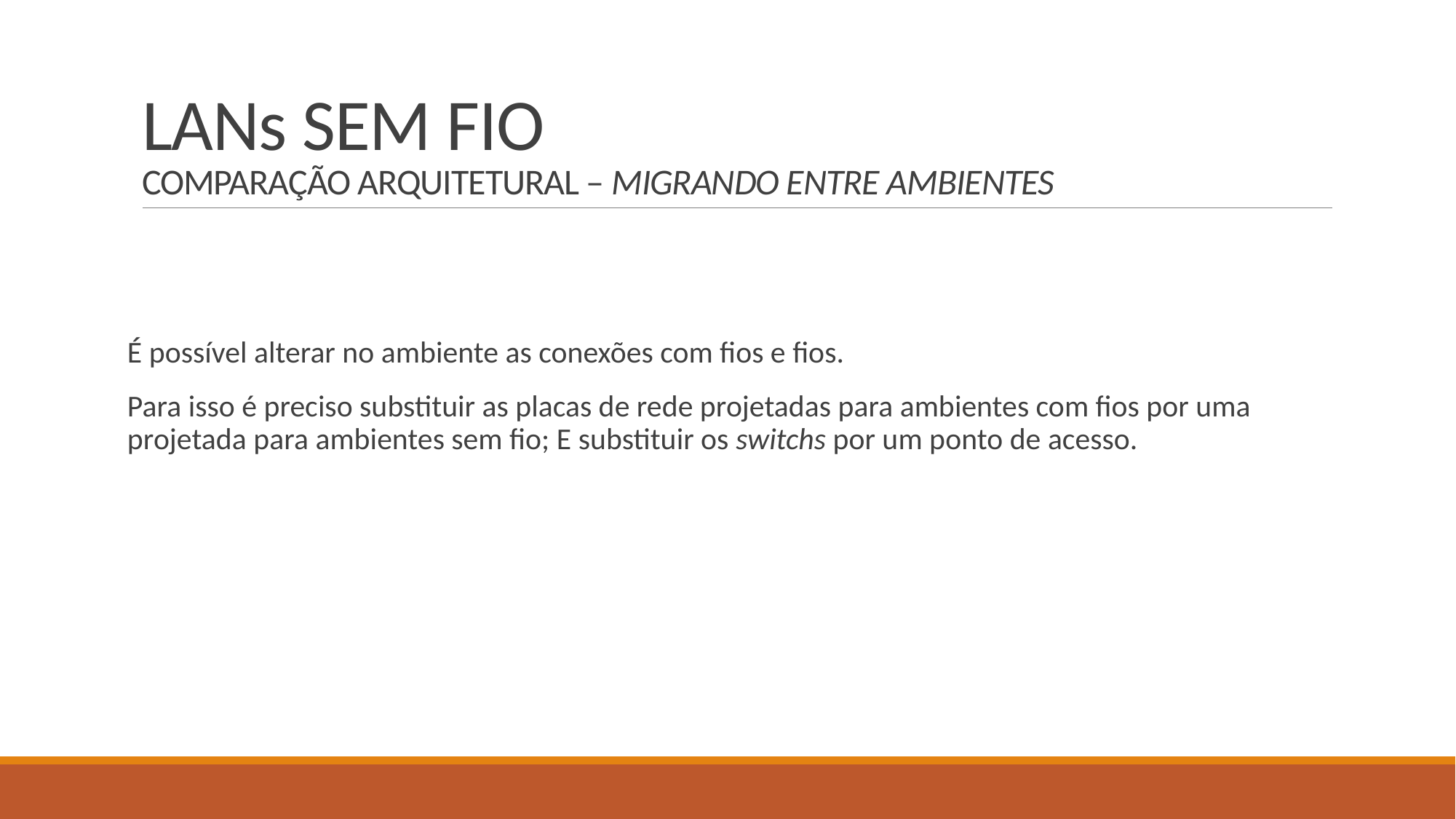

# LANs SEM FIO COMPARAÇÃO ARQUITETURAL – MIGRANDO ENTRE AMBIENTES
É possível alterar no ambiente as conexões com fios e fios.
Para isso é preciso substituir as placas de rede projetadas para ambientes com fios por uma projetada para ambientes sem fio; E substituir os switchs por um ponto de acesso.